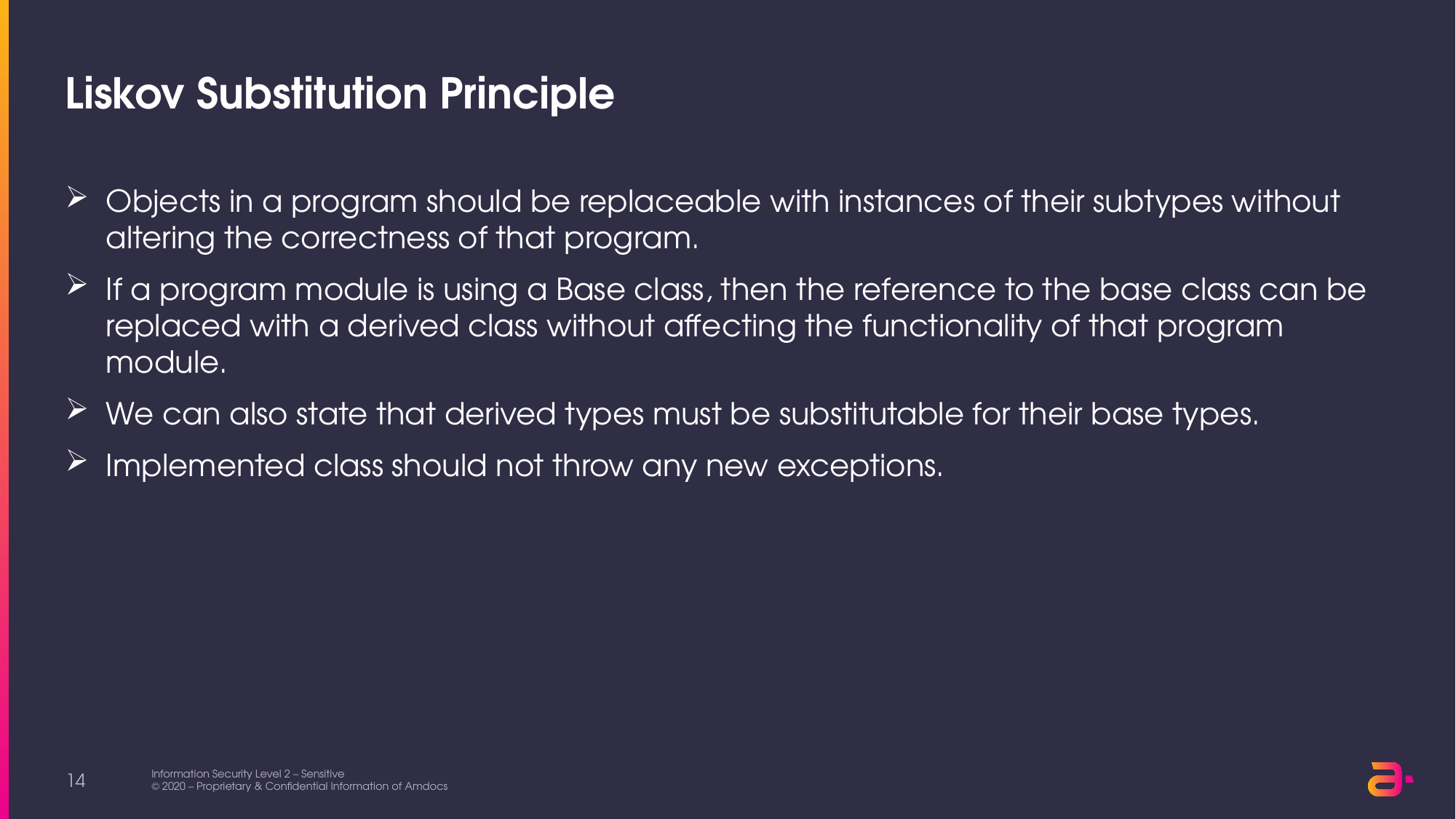

# Liskov Substitution Principle
Objects in a program should be replaceable with instances of their subtypes without altering the correctness of that program.
If a program module is using a Base class, then the reference to the base class can be replaced with a derived class without affecting the functionality of that program module.
We can also state that derived types must be substitutable for their base types.
Implemented class should not throw any new exceptions.